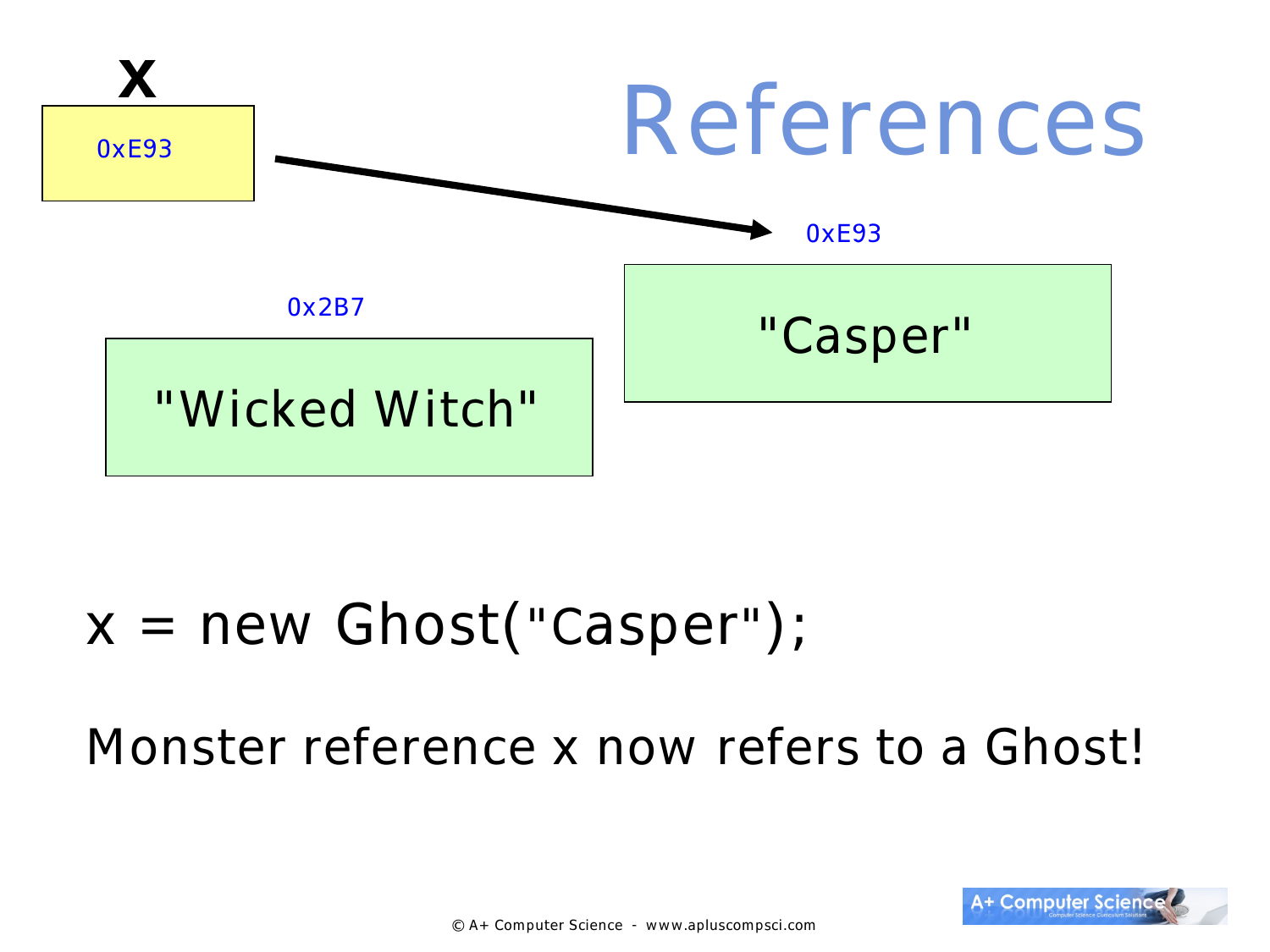

x
                  References

0xE93

0xE93
"Casper"
0x2B7

"Wicked Witch"

x = new Ghost("Casper");
Monster reference x now refers to a Ghost!

© A+ Computer Science  -  www.apluscompsci.com